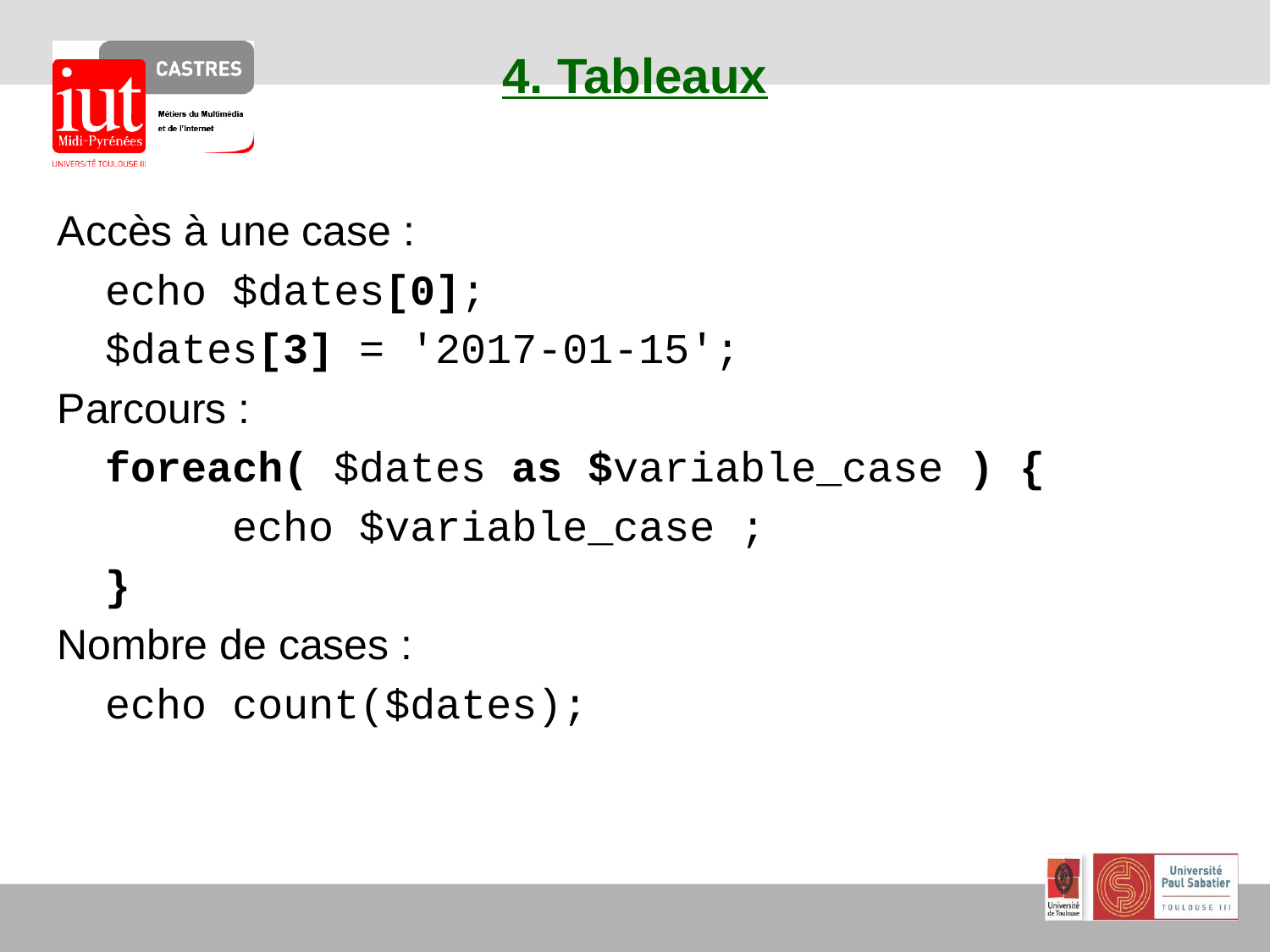

# 4. Tableaux
Accès à une case :
	echo $dates[0];
	$dates[3] = '2017-01-15';
Parcours :
	foreach( $dates as $variable_case ) {
		echo $variable_case ;
	}
Nombre de cases :
	echo count($dates);